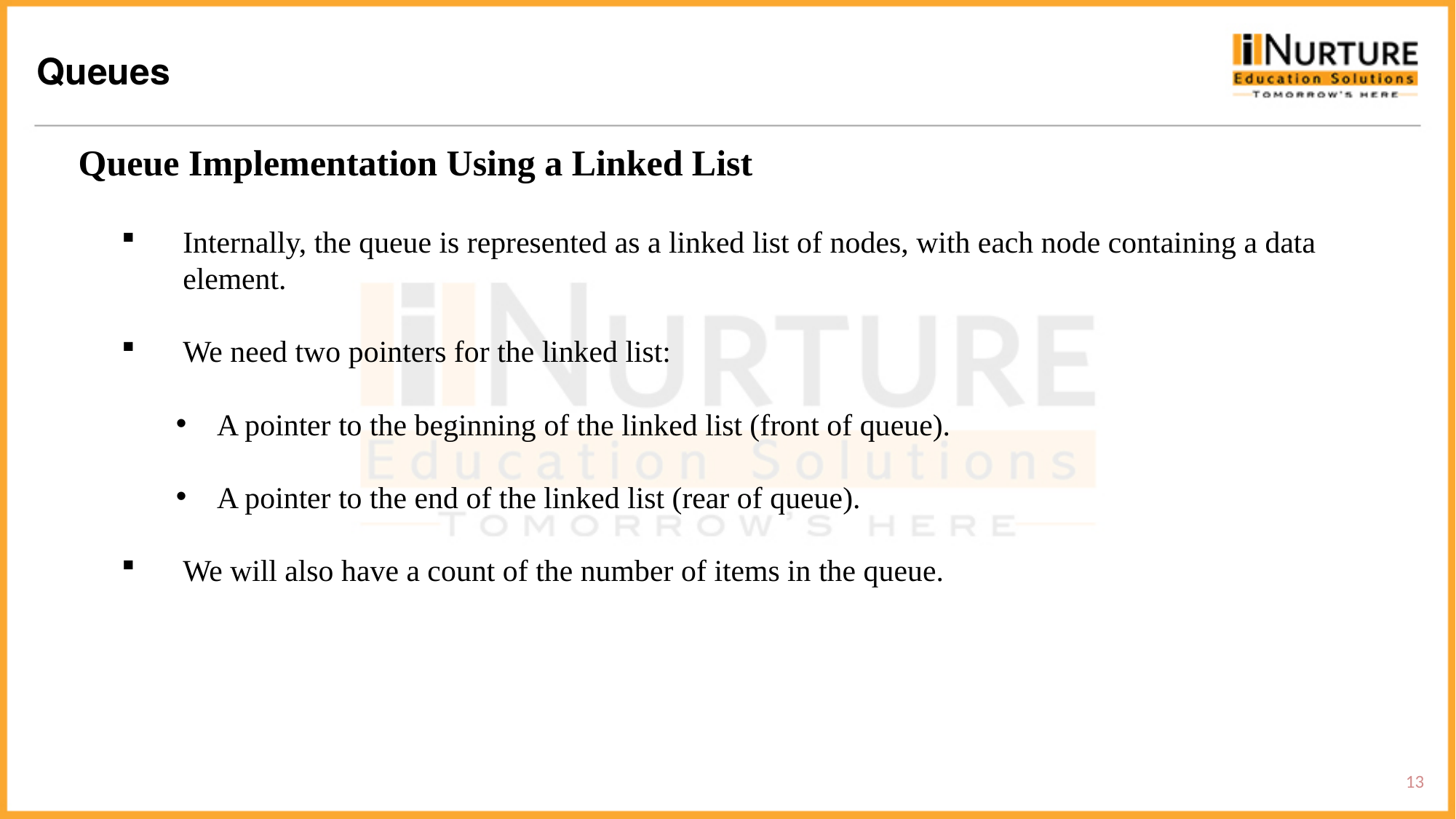

Queues
Queue Implementation Using a Linked List
Internally, the queue is represented as a linked list of nodes, with each node containing a data element.

We need two pointers for the linked list:

A pointer to the beginning of the linked list (front of queue).

A pointer to the end of the linked list (rear of queue).

We will also have a count of the number of items in the queue.
13